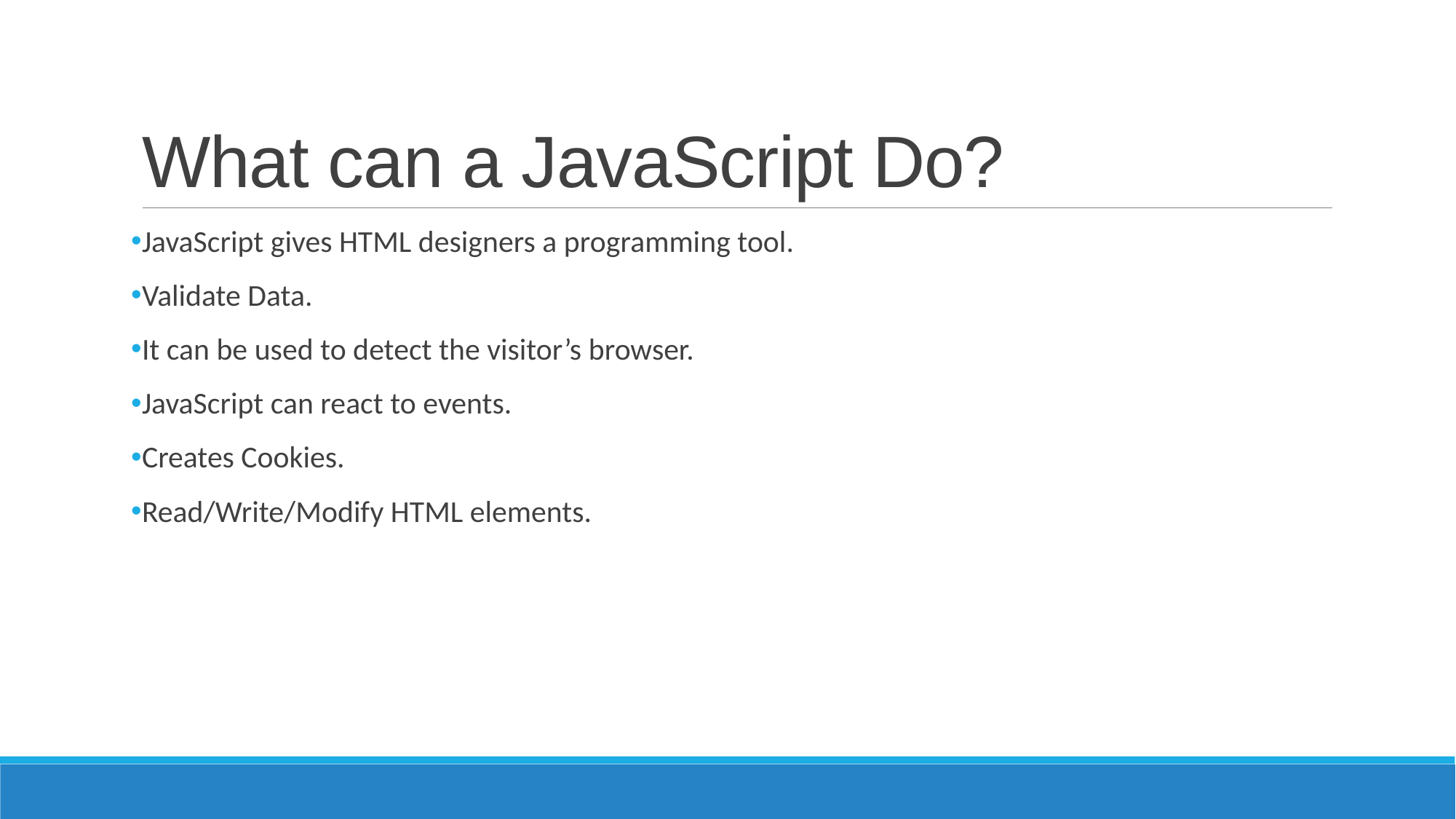

# What can a JavaScript Do?
JavaScript gives HTML designers a programming tool.
Validate Data.
It can be used to detect the visitor’s browser.
JavaScript can react to events.
Creates Cookies.
Read/Write/Modify HTML elements.